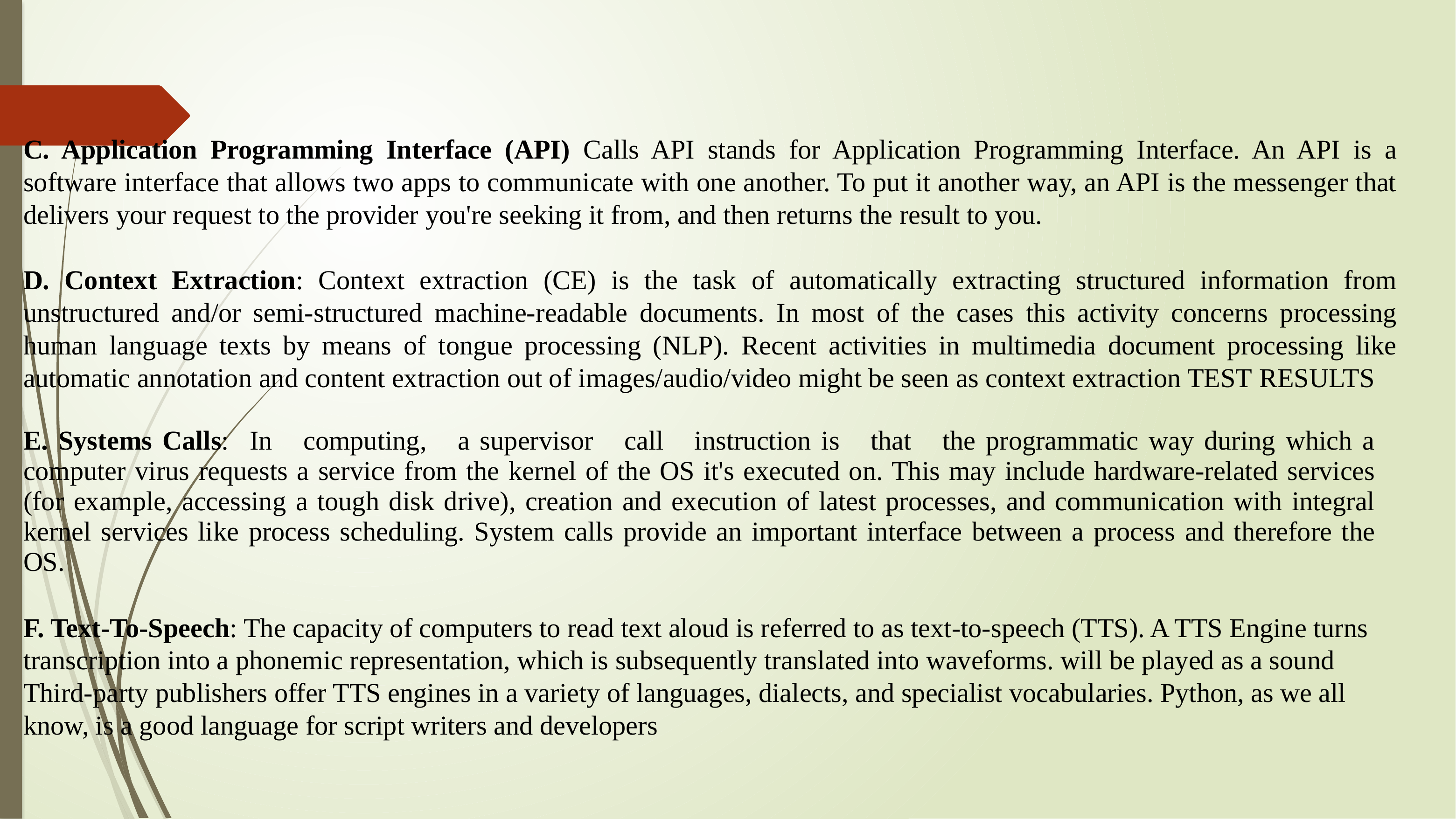

C. Application Programming Interface (API) Calls API stands for Application Programming Interface. An API is a software interface that allows two apps to communicate with one another. To put it another way, an API is the messenger that delivers your request to the provider you're seeking it from, and then returns the result to you.

D. Context Extraction: Context extraction (CE) is the task of automatically extracting structured information from unstructured and/or semi-structured machine-readable documents. In most of the cases this activity concerns processing human language texts by means of tongue processing (NLP). Recent activities in multimedia document processing like automatic annotation and content extraction out of images/audio/video might be seen as context extraction TEST RESULTS

E. Systems Calls:  In   computing,   a supervisor   call   instruction is   that   the programmatic way during which a computer virus requests a service from the kernel of the OS it's executed on. This may include hardware-related services (for example, accessing a tough disk drive), creation and execution of latest processes, and communication with integral kernel services like process scheduling. System calls provide an important interface between a process and therefore the OS.

F. Text-To-Speech: The capacity of computers to read text aloud is referred to as text-to-speech (TTS). A TTS Engine turns transcription into a phonemic representation, which is subsequently translated into waveforms. will be played as a sound Third-party publishers offer TTS engines in a variety of languages, dialects, and specialist vocabularies. Python, as we all know, is a good language for script writers and developers